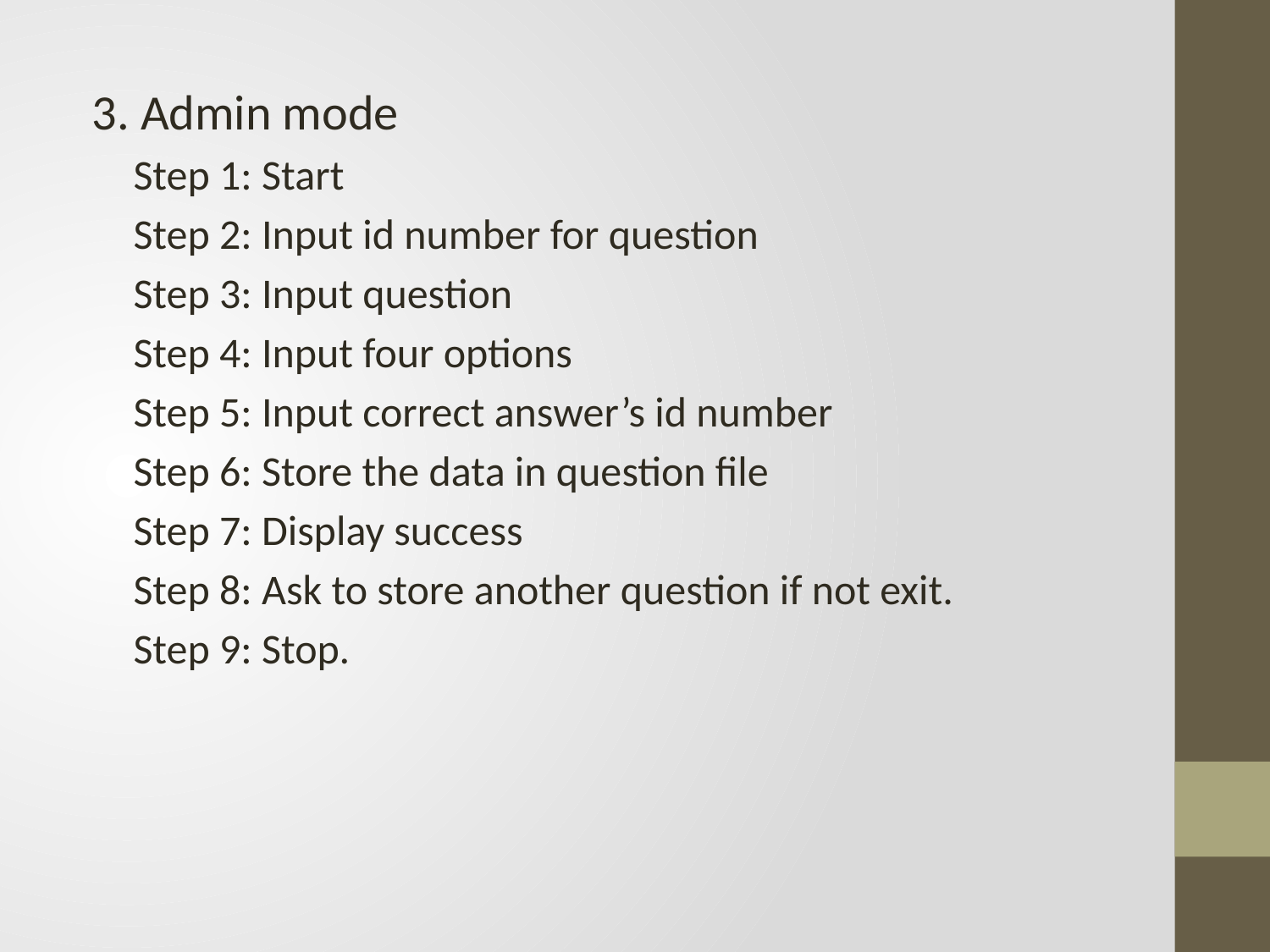

3. Admin mode
Step 1: Start
Step 2: Input id number for question
Step 3: Input question
Step 4: Input four options
Step 5: Input correct answer’s id number
Step 6: Store the data in question file
Step 7: Display success
Step 8: Ask to store another question if not exit.
Step 9: Stop.